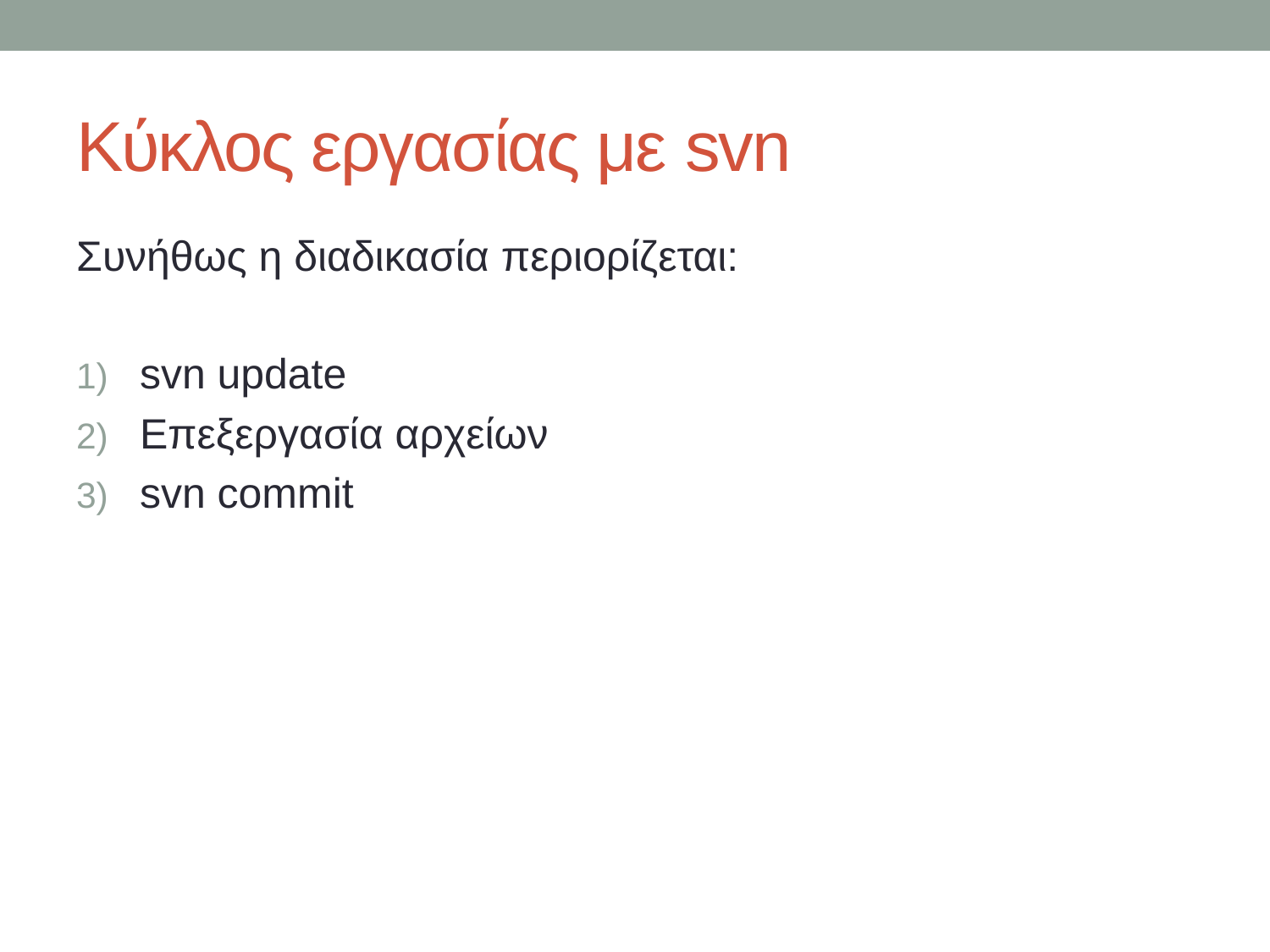

# Κύκλος εργασίας με svn
Συνήθως η διαδικασία περιορίζεται:

svn update
Επεξεργασία αρχείων
svn commit